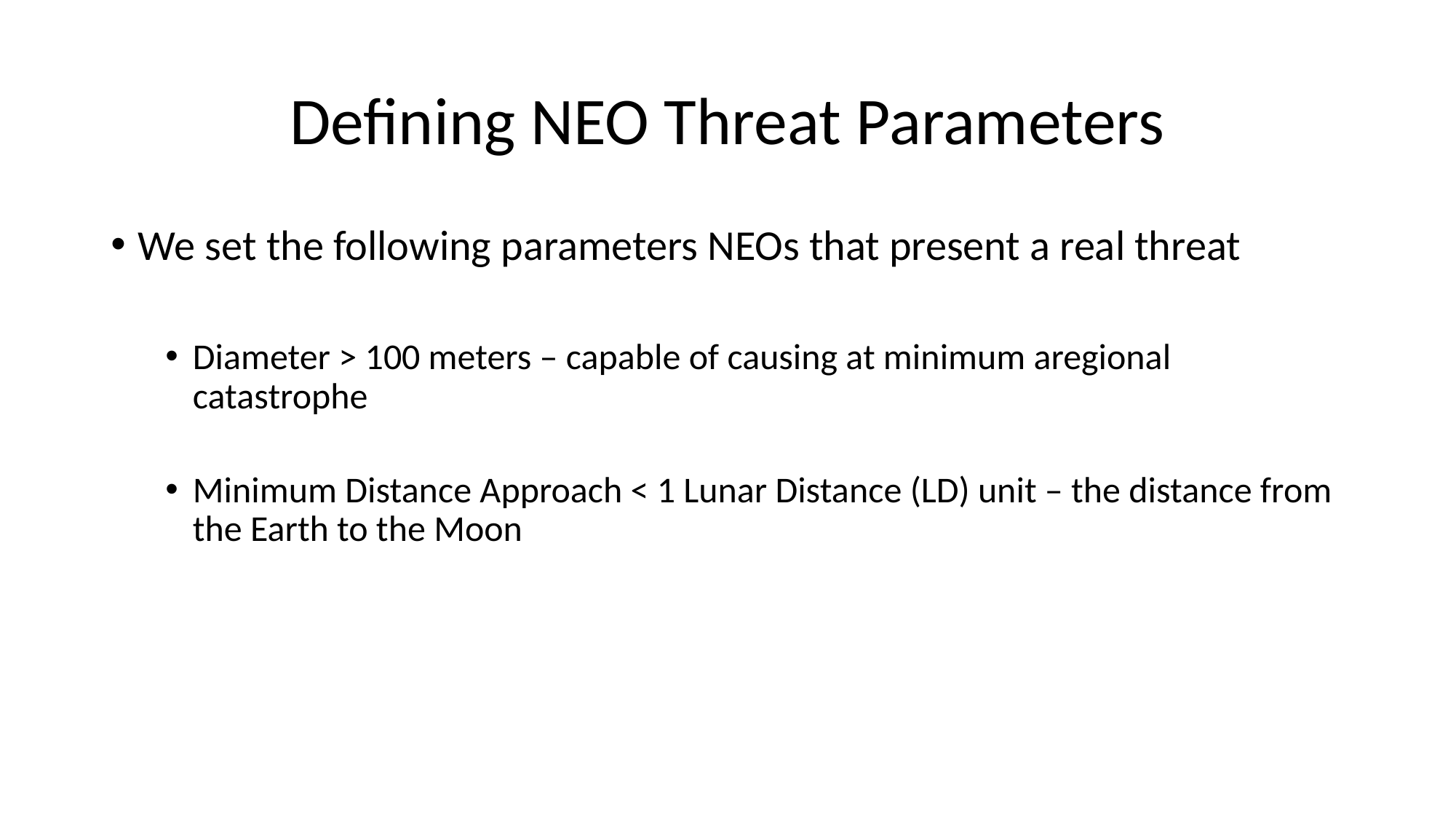

# Defining NEO Threat Parameters
We set the following parameters NEOs that present a real threat

Diameter > 100 meters – capable of causing at minimum aregional catastrophe

Minimum Distance Approach < 1 Lunar Distance (LD) unit – the distance from the Earth to the Moon